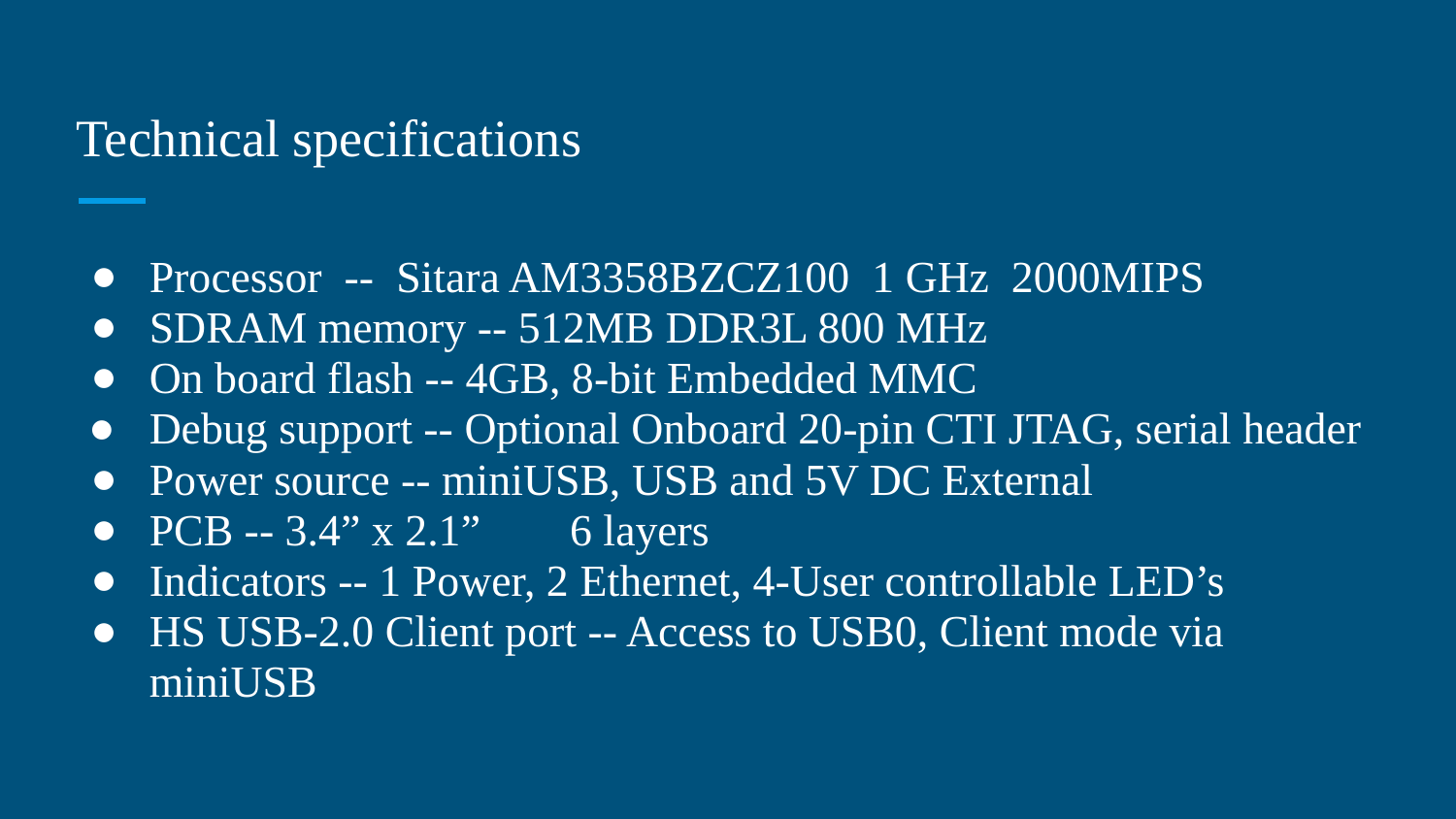

# Technical specifications
Processor  --  Sitara AM3358BZCZ100  1 GHz  2000MIPS
SDRAM memory -- 512MB DDR3L 800 MHz
On board flash -- 4GB, 8-bit Embedded MMC
Debug support -- Optional Onboard 20-pin CTI JTAG, serial header
Power source -- miniUSB, USB and 5V DC External
PCB -- 3.4” x 2.1”        6 layers
Indicators -- 1 Power, 2 Ethernet, 4-User controllable LED’s
HS USB-2.0 Client port -- Access to USB0, Client mode via miniUSB